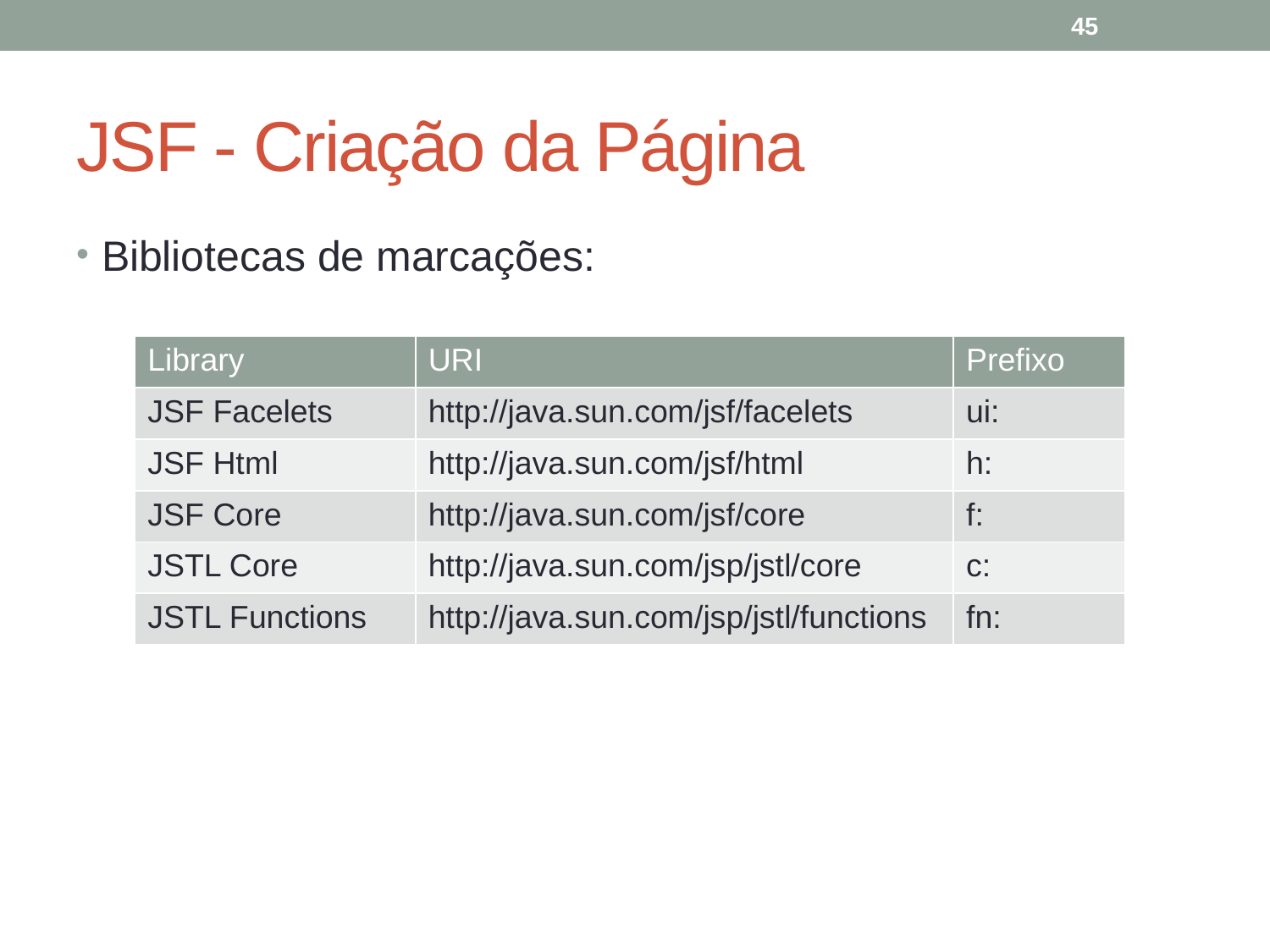

45
# JSF - Criação da Página
Bibliotecas de marcações:
| Library | URI | Prefixo |
| --- | --- | --- |
| JSF Facelets | http://java.sun.com/jsf/facelets | ui: |
| JSF Html | http://java.sun.com/jsf/html | h: |
| JSF Core | http://java.sun.com/jsf/core | f: |
| JSTL Core | http://java.sun.com/jsp/jstl/core | c: |
| JSTL Functions | http://java.sun.com/jsp/jstl/functions | fn: |